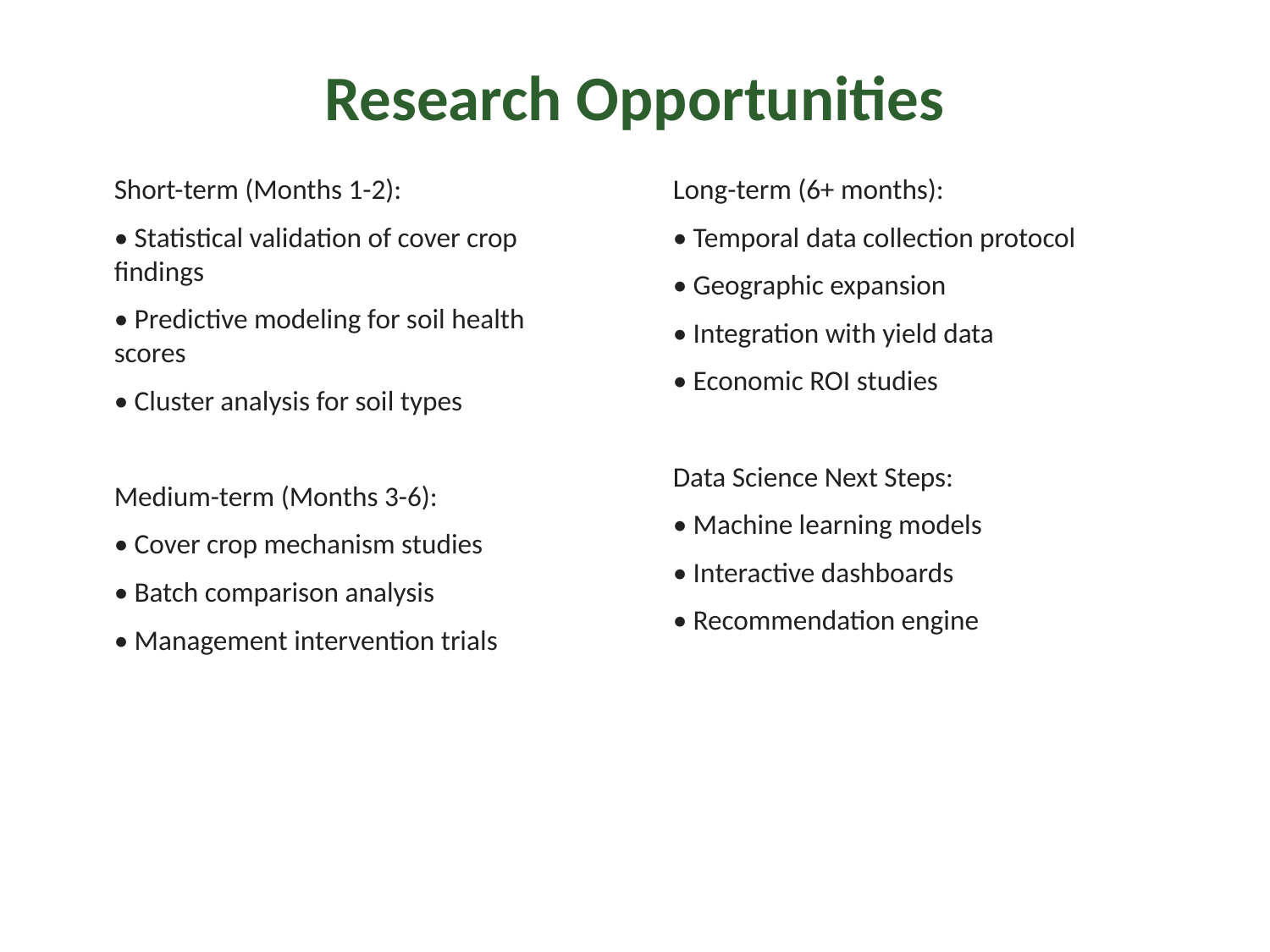

Research Opportunities
Short-term (Months 1-2):
• Statistical validation of cover crop findings
• Predictive modeling for soil health scores
• Cluster analysis for soil types

Medium-term (Months 3-6):
• Cover crop mechanism studies
• Batch comparison analysis
• Management intervention trials
Long-term (6+ months):
• Temporal data collection protocol
• Geographic expansion
• Integration with yield data
• Economic ROI studies

Data Science Next Steps:
• Machine learning models
• Interactive dashboards
• Recommendation engine